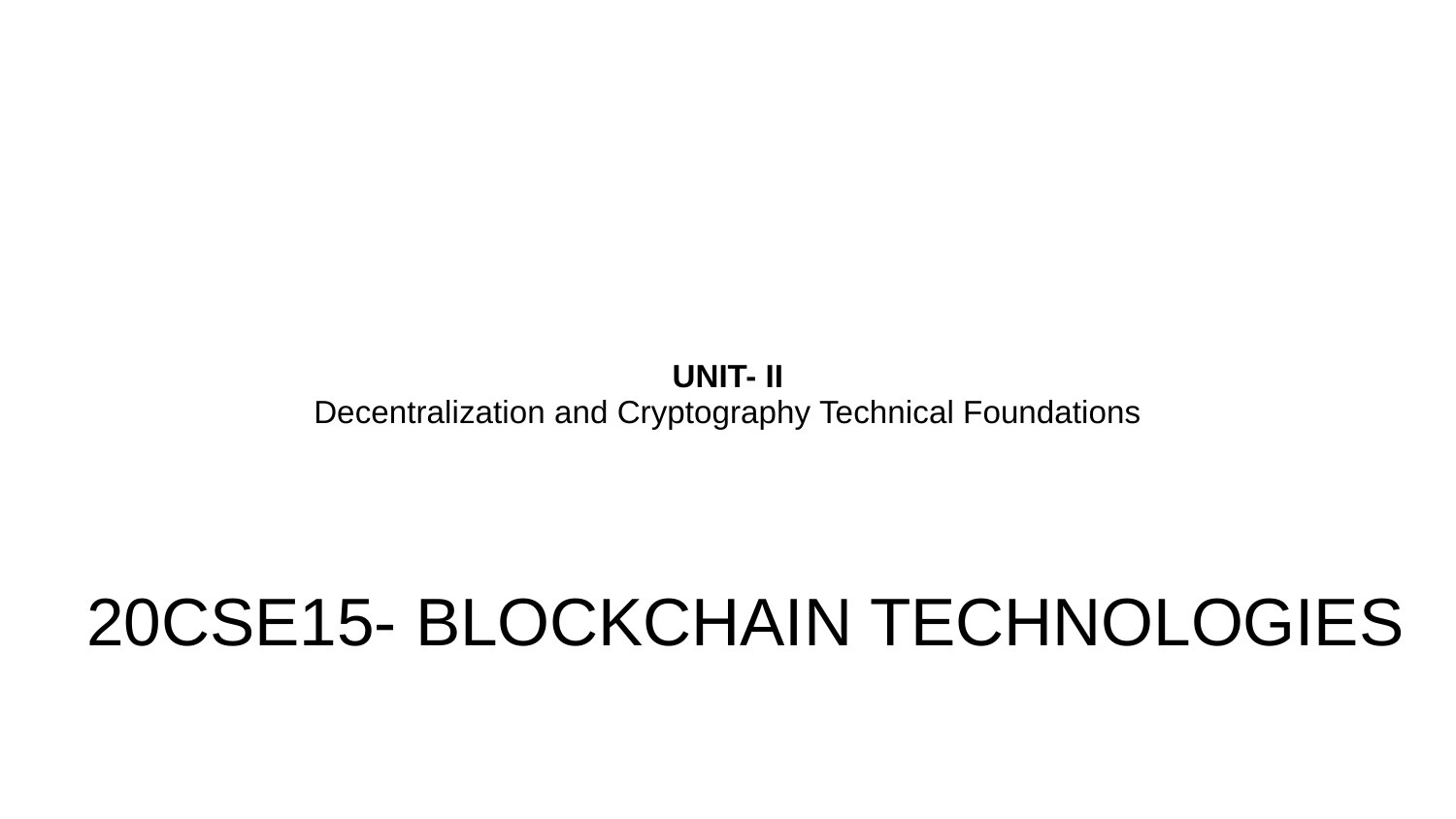

# UNIT- II
Decentralization and Cryptography Technical Foundations
20CSE15- BLOCKCHAIN TECHNOLOGIES